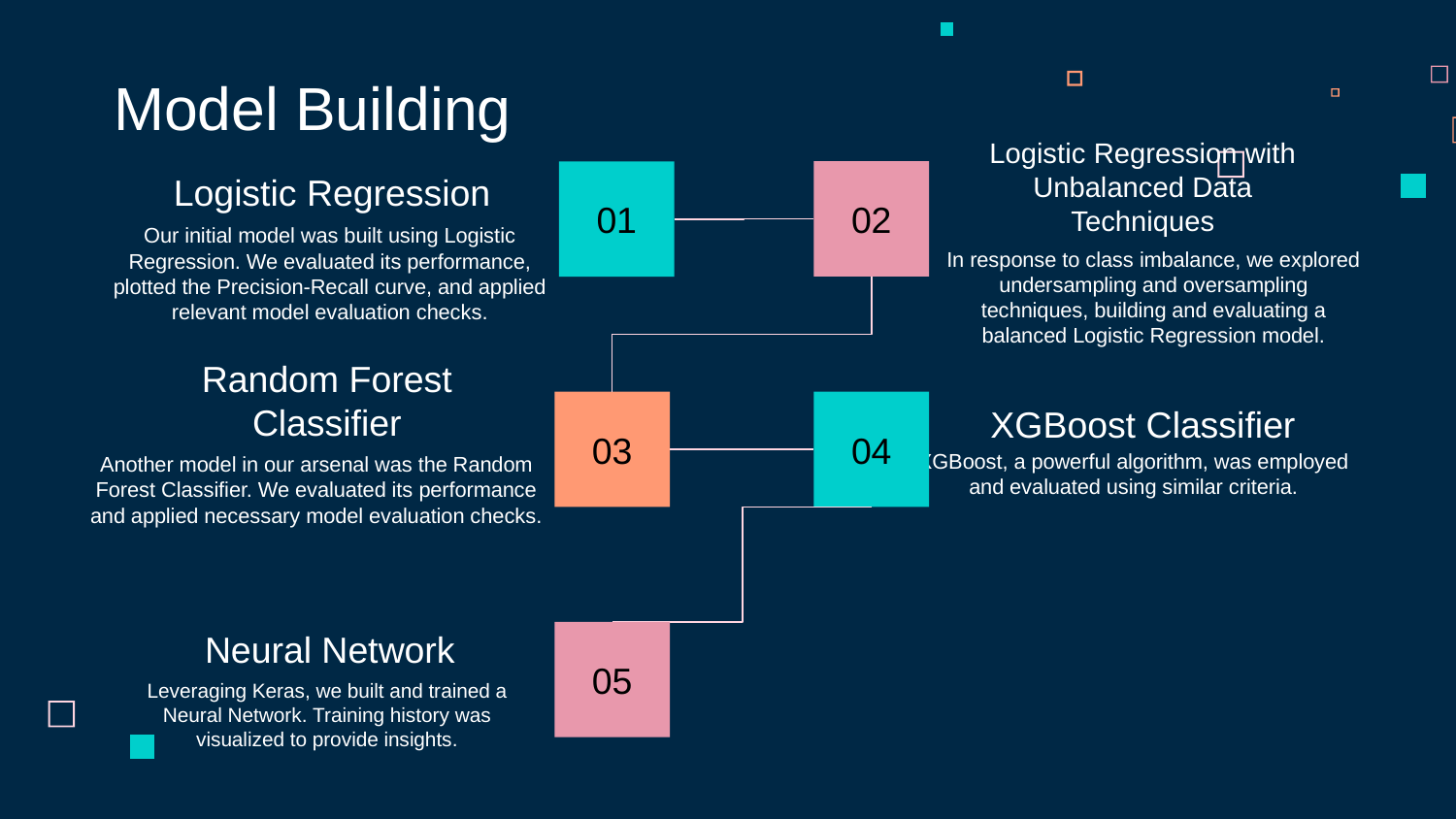

Model Building
Logistic Regression with Unbalanced Data Techniques
02
01
# Logistic Regression
Our initial model was built using Logistic Regression. We evaluated its performance, plotted the Precision-Recall curve, and applied relevant model evaluation checks.
In response to class imbalance, we explored undersampling and oversampling techniques, building and evaluating a balanced Logistic Regression model.
XGBoost Classifier
Random Forest Classifier
03
04
XGBoost, a powerful algorithm, was employed and evaluated using similar criteria.

Another model in our arsenal was the Random Forest Classifier. We evaluated its performance and applied necessary model evaluation checks.
Neural Network
05
Leveraging Keras, we built and trained a Neural Network. Training history was visualized to provide insights.